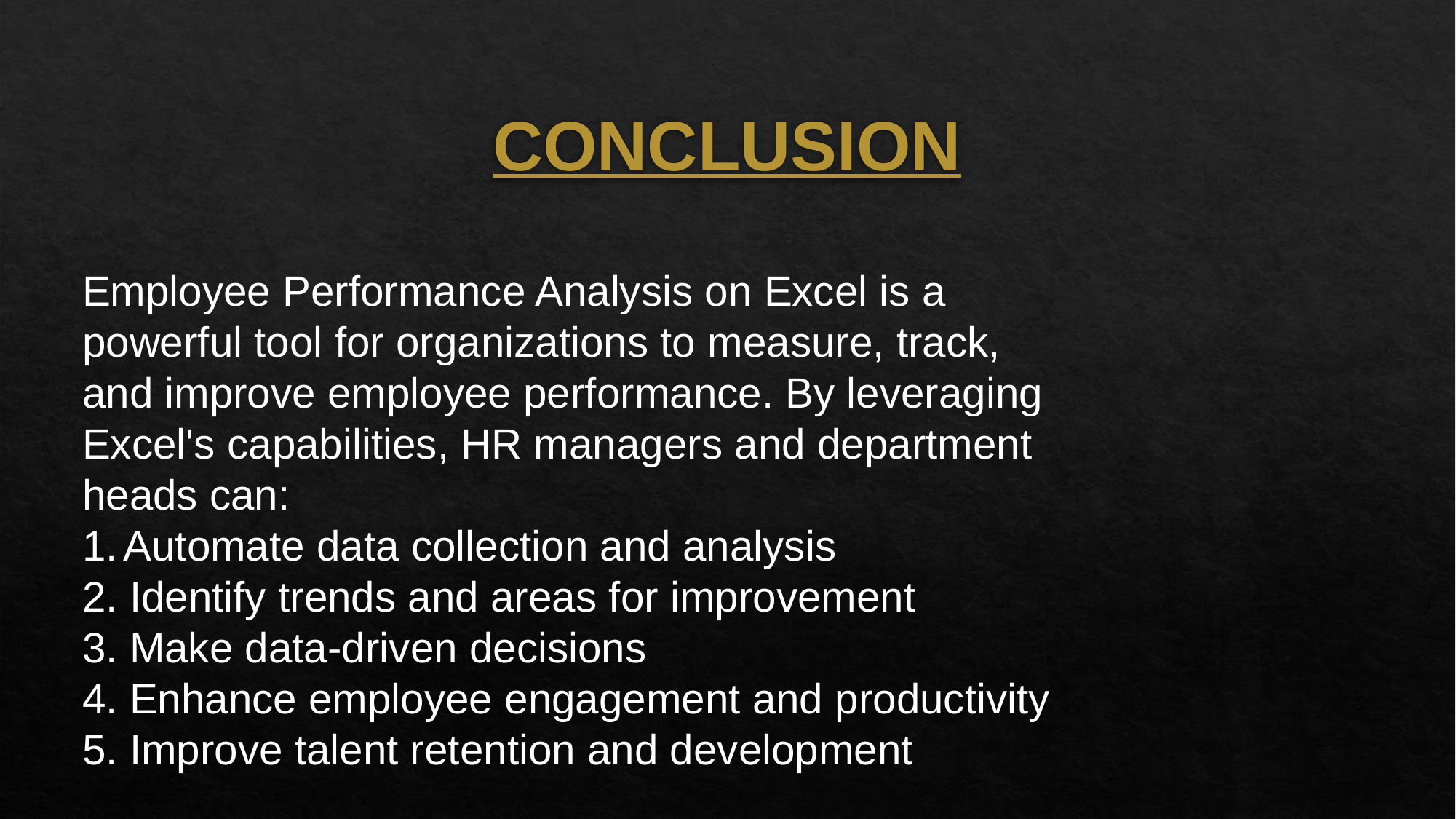

# CONCLUSION
Employee Performance Analysis on Excel is a powerful tool for organizations to measure, track, and improve employee performance. By leveraging Excel's capabilities, HR managers and department heads can:
Automate data collection and analysis
2. Identify trends and areas for improvement
3. Make data-driven decisions
4. Enhance employee engagement and productivity
5. Improve talent retention and development